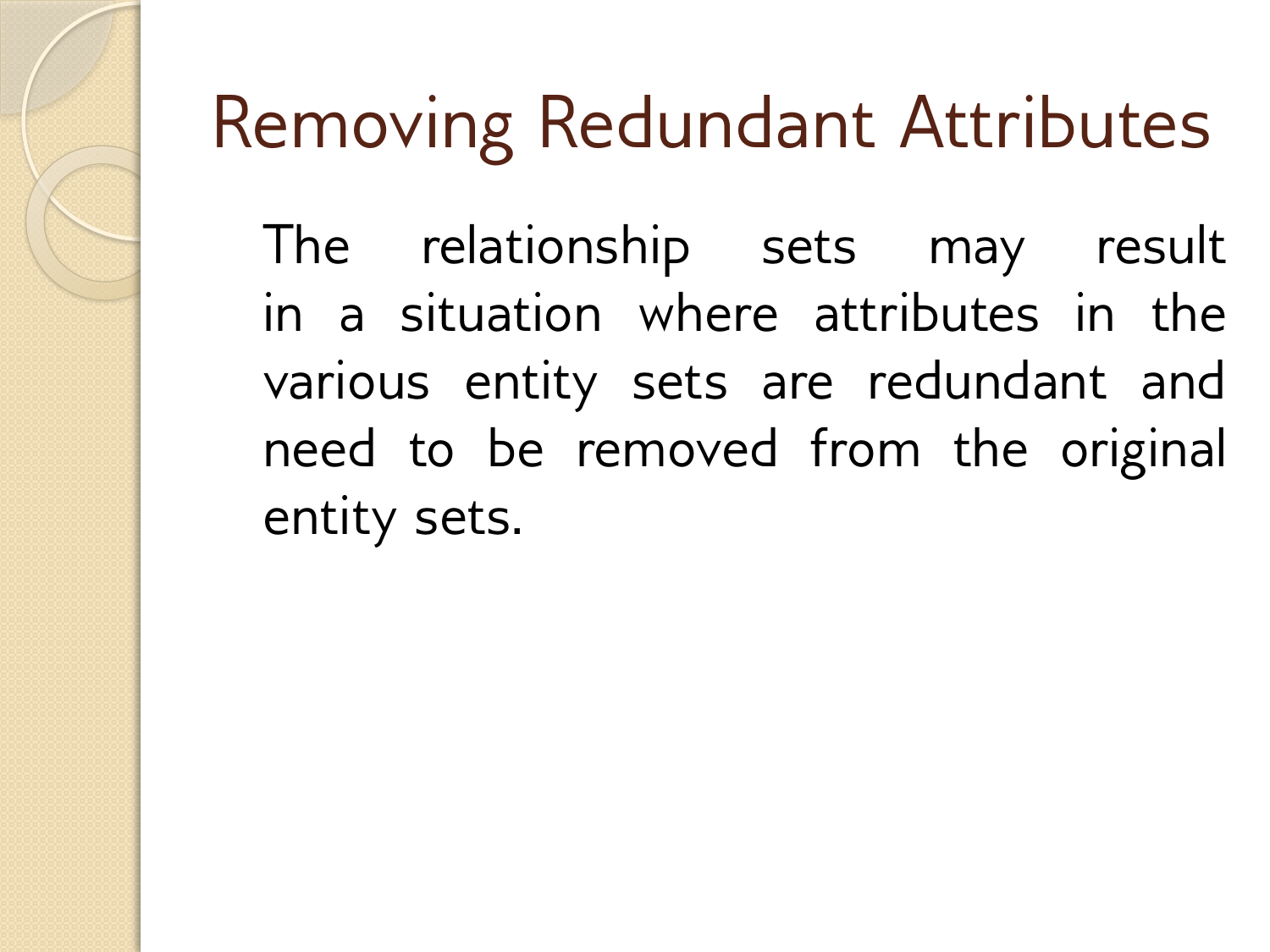

# Removing Redundant Attributes
	The relationship sets may result
in a situation where attributes in the various entity sets are redundant and need to be removed from the original entity sets.